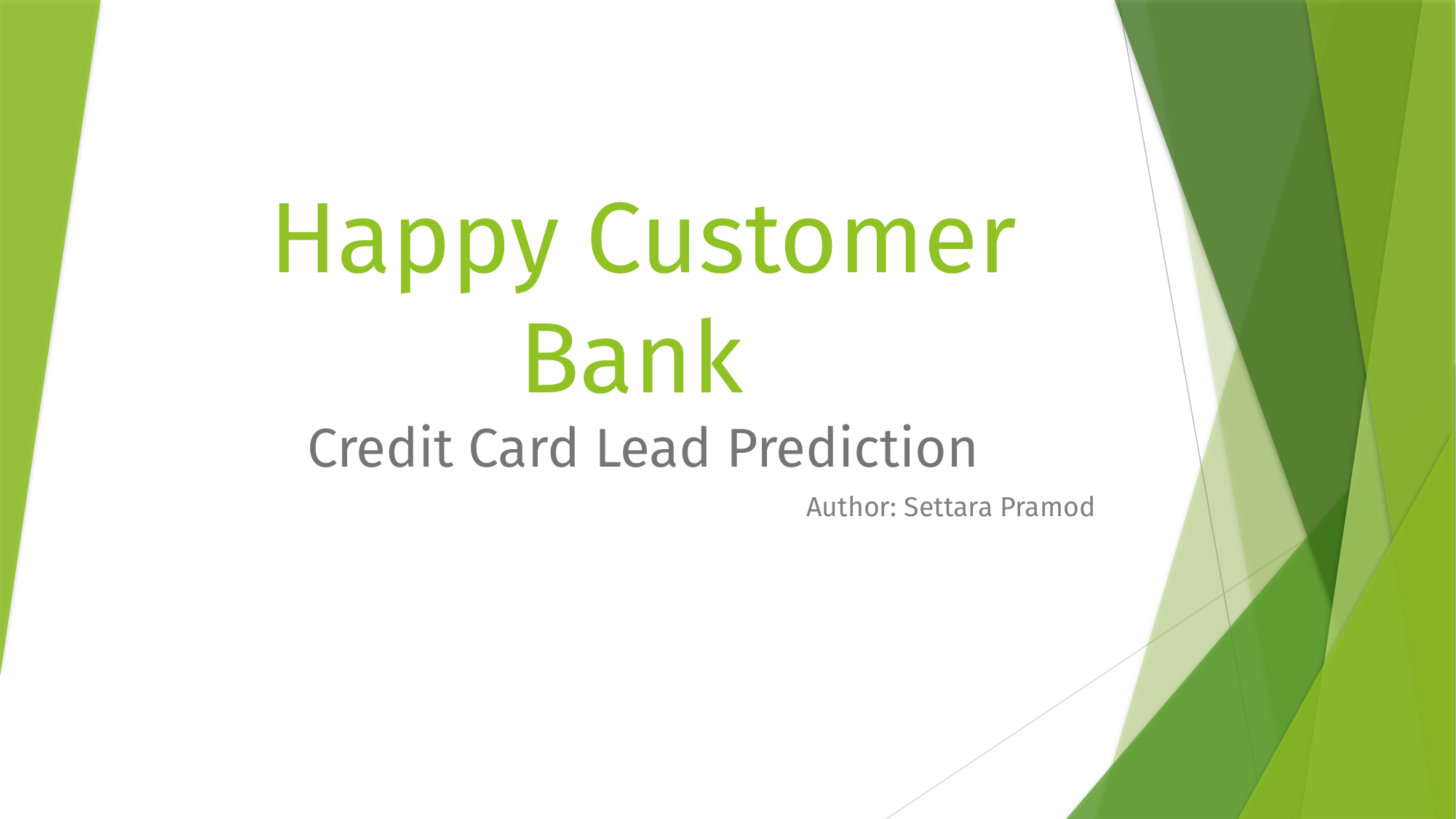

# Happy Customer Bank Credit Card Lead Prediction
Author: Settara Pramod